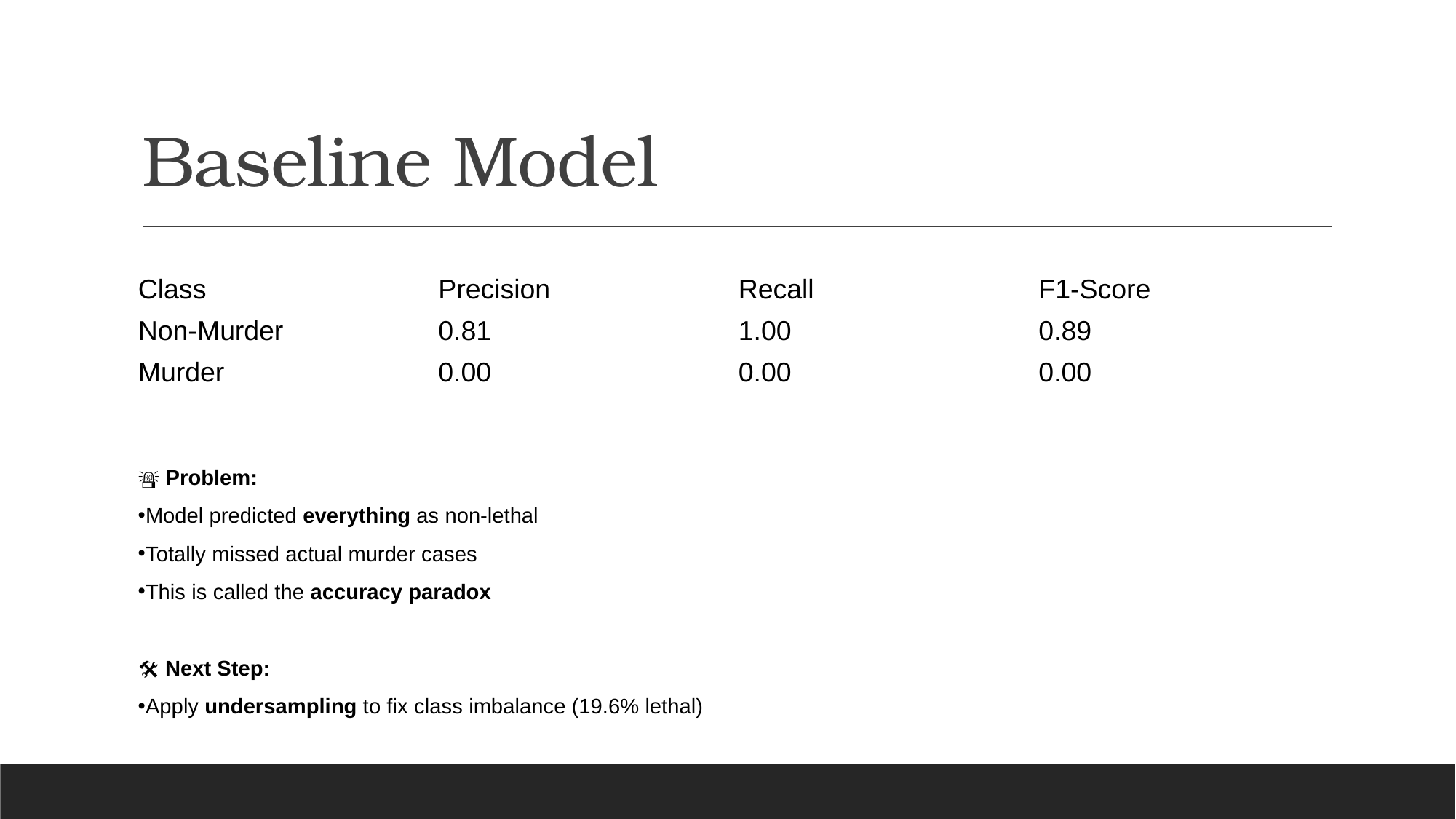

# Baseline Model
| Class | Precision | Recall | F1-Score |
| --- | --- | --- | --- |
| Non-Murder | 0.81 | 1.00 | 0.89 |
| Murder | 0.00 | 0.00 | 0.00 |
🚨 Problem:
Model predicted everything as non-lethal
Totally missed actual murder cases
This is called the accuracy paradox

🛠 Next Step:
Apply undersampling to fix class imbalance (19.6% lethal)